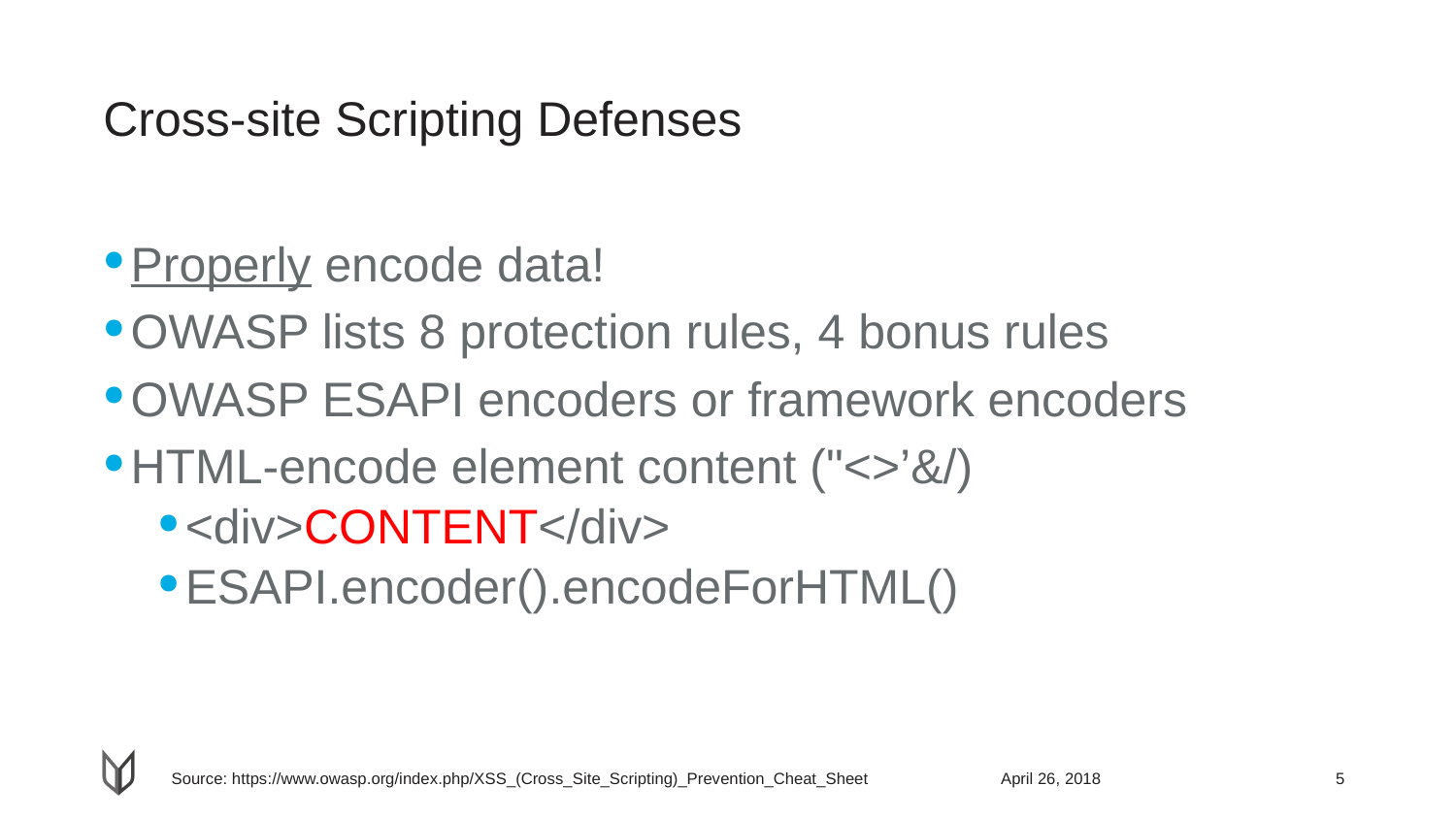

# Cross-site Scripting Defenses
Properly encode data!
OWASP lists 8 protection rules, 4 bonus rules
OWASP ESAPI encoders or framework encoders
HTML-encode element content ("<>’&/)
<div>CONTENT</div>
ESAPI.encoder().encodeForHTML()

April 26, 2018
Source: https://www.owasp.org/index.php/XSS_(Cross_Site_Scripting)_Prevention_Cheat_Sheet
5